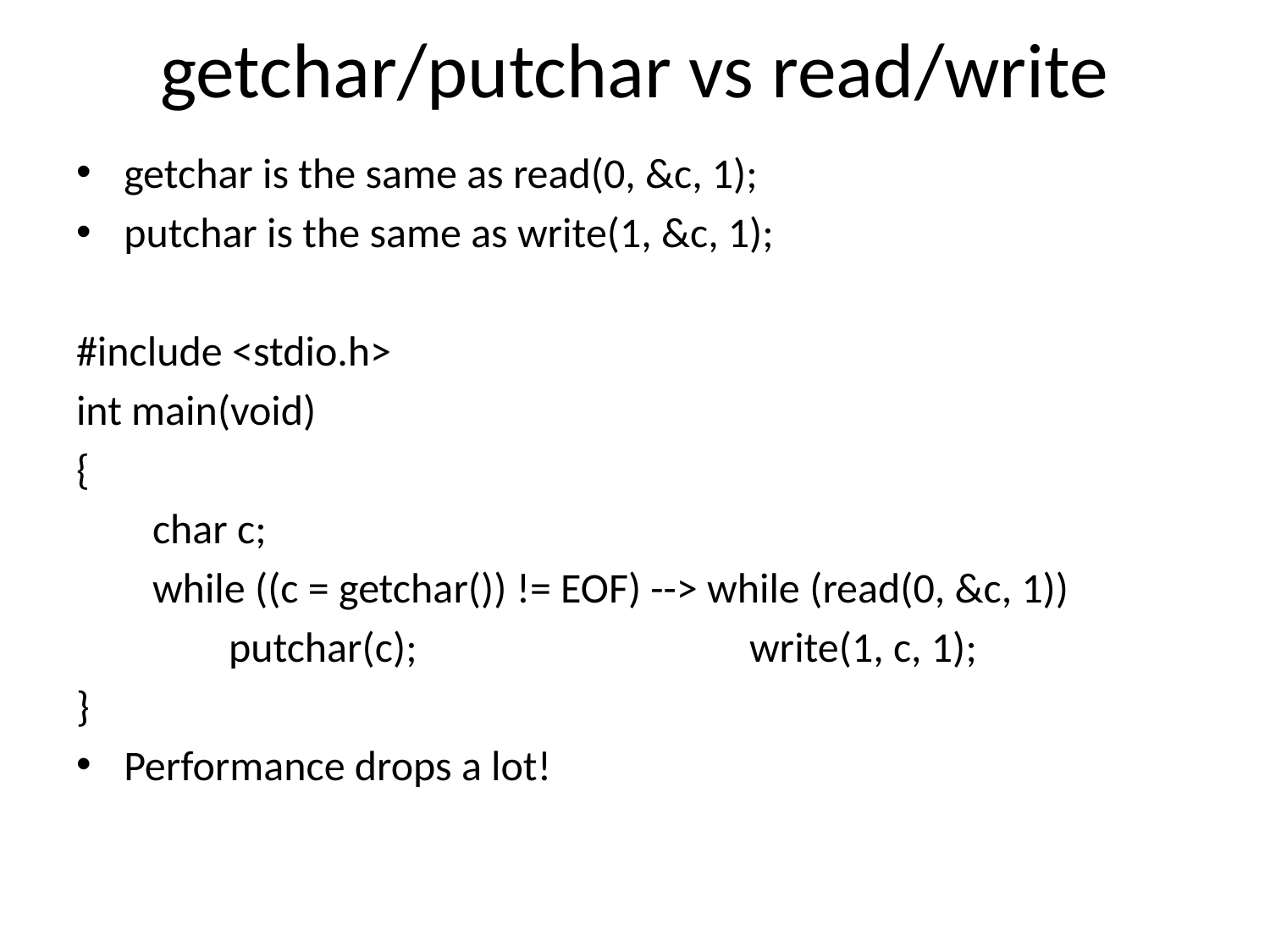

# getchar/putchar vs read/write
getchar is the same as read(0, &c, 1);
putchar is the same as write(1, &c, 1);

#include <stdio.h>
int main(void)
{
        char c;
        while ((c = getchar()) != EOF) --> while (read(0, &c, 1))
                putchar(c);  			    write(1, c, 1);
}
Performance drops a lot!